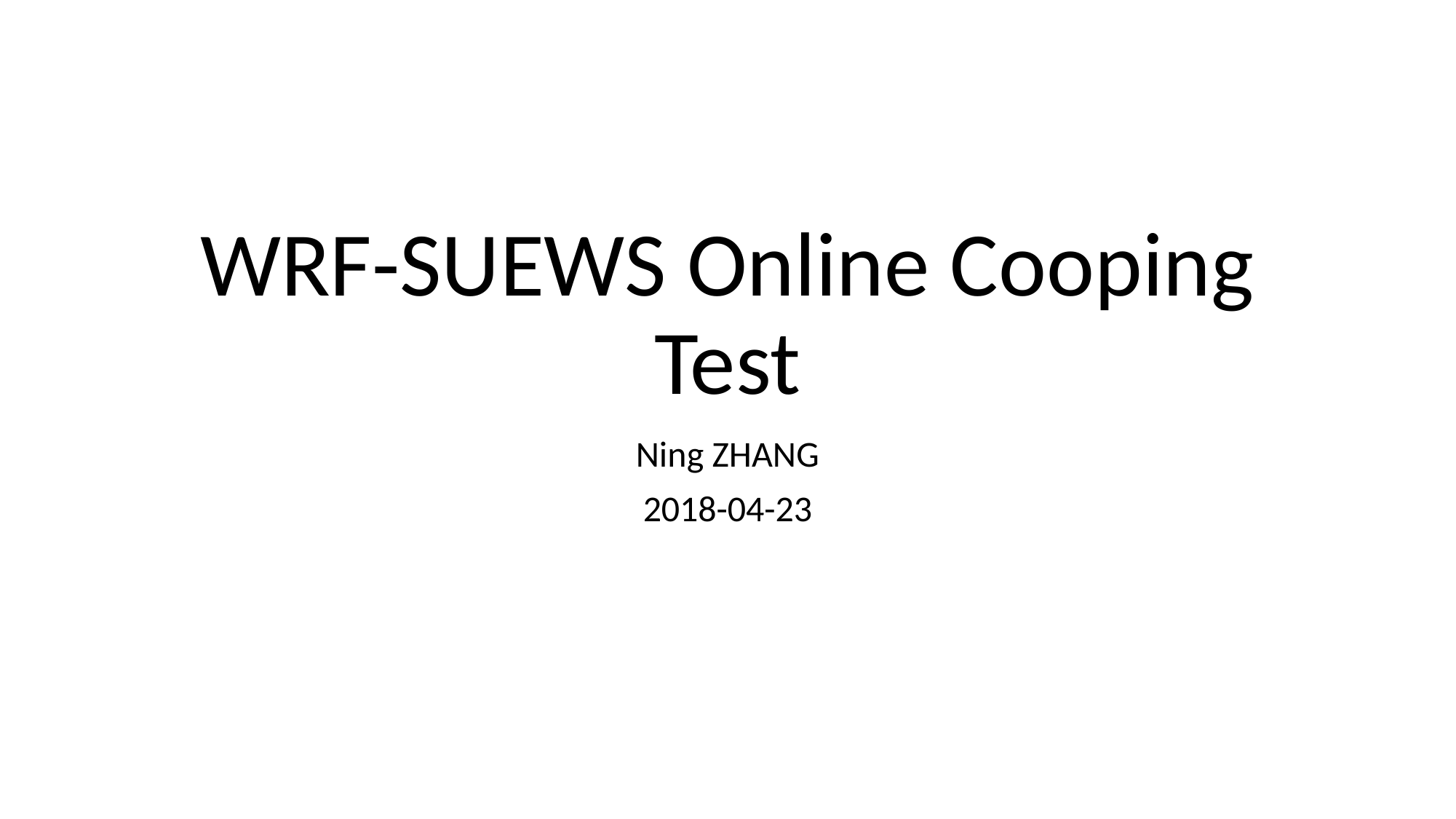

# WRF-SUEWS Online Cooping Test
Ning ZHANG
2018-04-23